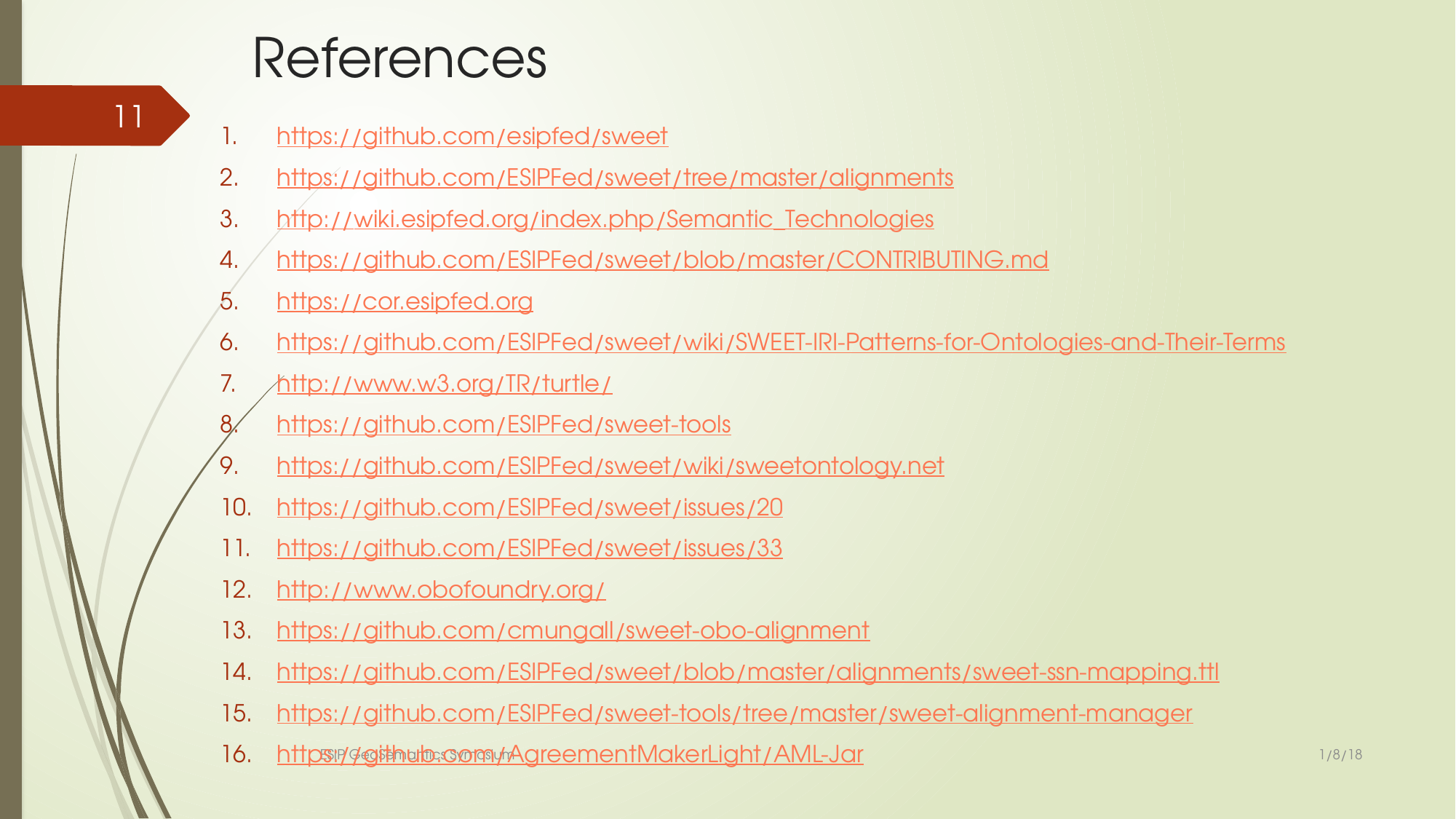

# References
11
https://github.com/esipfed/sweet
https://github.com/ESIPFed/sweet/tree/master/alignments
http://wiki.esipfed.org/index.php/Semantic_Technologies
https://github.com/ESIPFed/sweet/blob/master/CONTRIBUTING.md
https://cor.esipfed.org
https://github.com/ESIPFed/sweet/wiki/SWEET-IRI-Patterns-for-Ontologies-and-Their-Terms
http://www.w3.org/TR/turtle/
https://github.com/ESIPFed/sweet-tools
https://github.com/ESIPFed/sweet/wiki/sweetontology.net
https://github.com/ESIPFed/sweet/issues/20
https://github.com/ESIPFed/sweet/issues/33
http://www.obofoundry.org/
https://github.com/cmungall/sweet-obo-alignment
https://github.com/ESIPFed/sweet/blob/master/alignments/sweet-ssn-mapping.ttl
https://github.com/ESIPFed/sweet-tools/tree/master/sweet-alignment-manager
https://github.com/AgreementMakerLight/AML-Jar

1/8/18
ESIP GeoSemantics Symosium